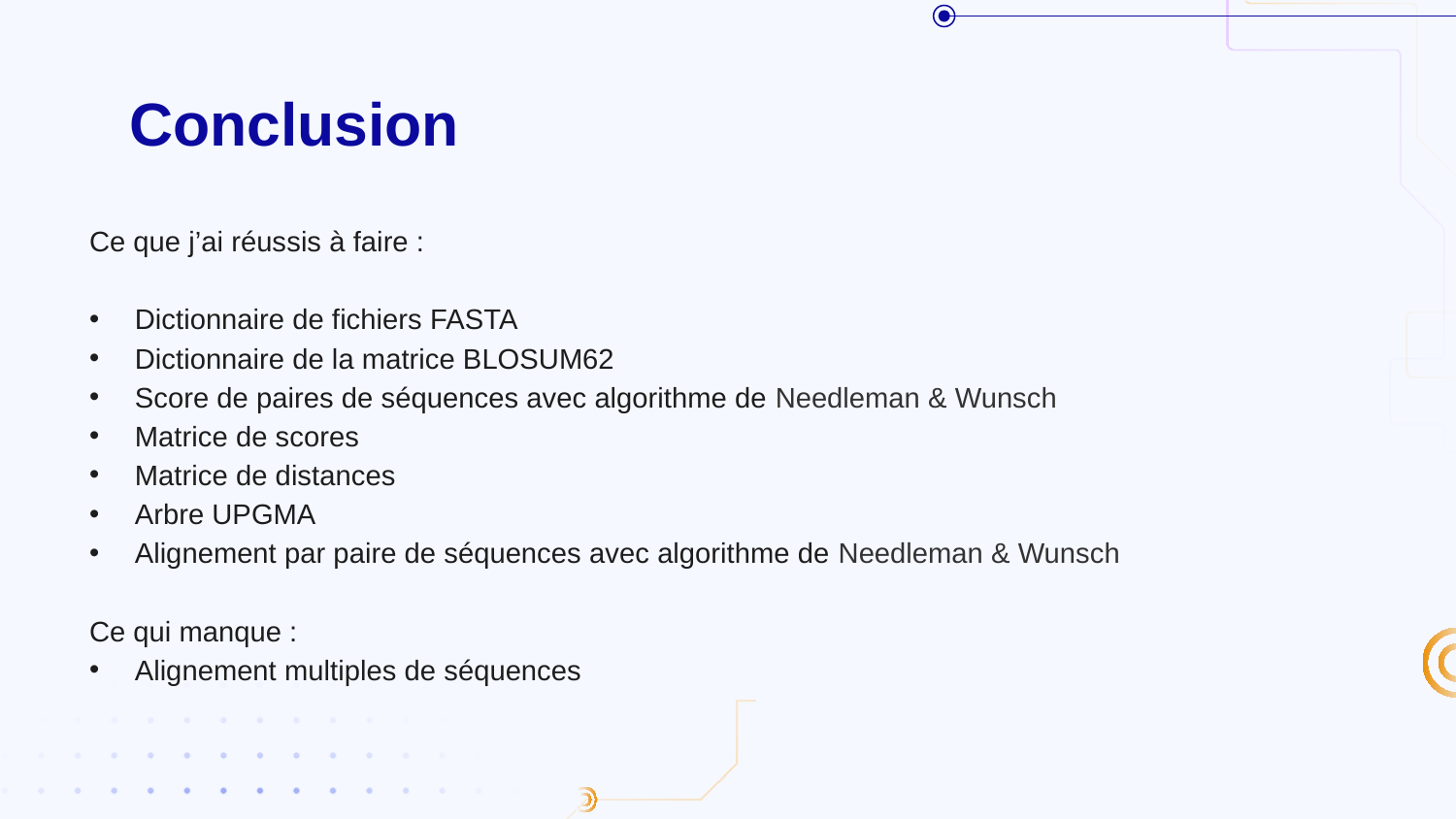

# Conclusion

Ce que j’ai réussis à faire :

Dictionnaire de fichiers FASTA
Dictionnaire de la matrice BLOSUM62
Score de paires de séquences avec algorithme de Needleman & Wunsch
Matrice de scores
Matrice de distances
Arbre UPGMA
Alignement par paire de séquences avec algorithme de Needleman & Wunsch

Ce qui manque :
Alignement multiples de séquences